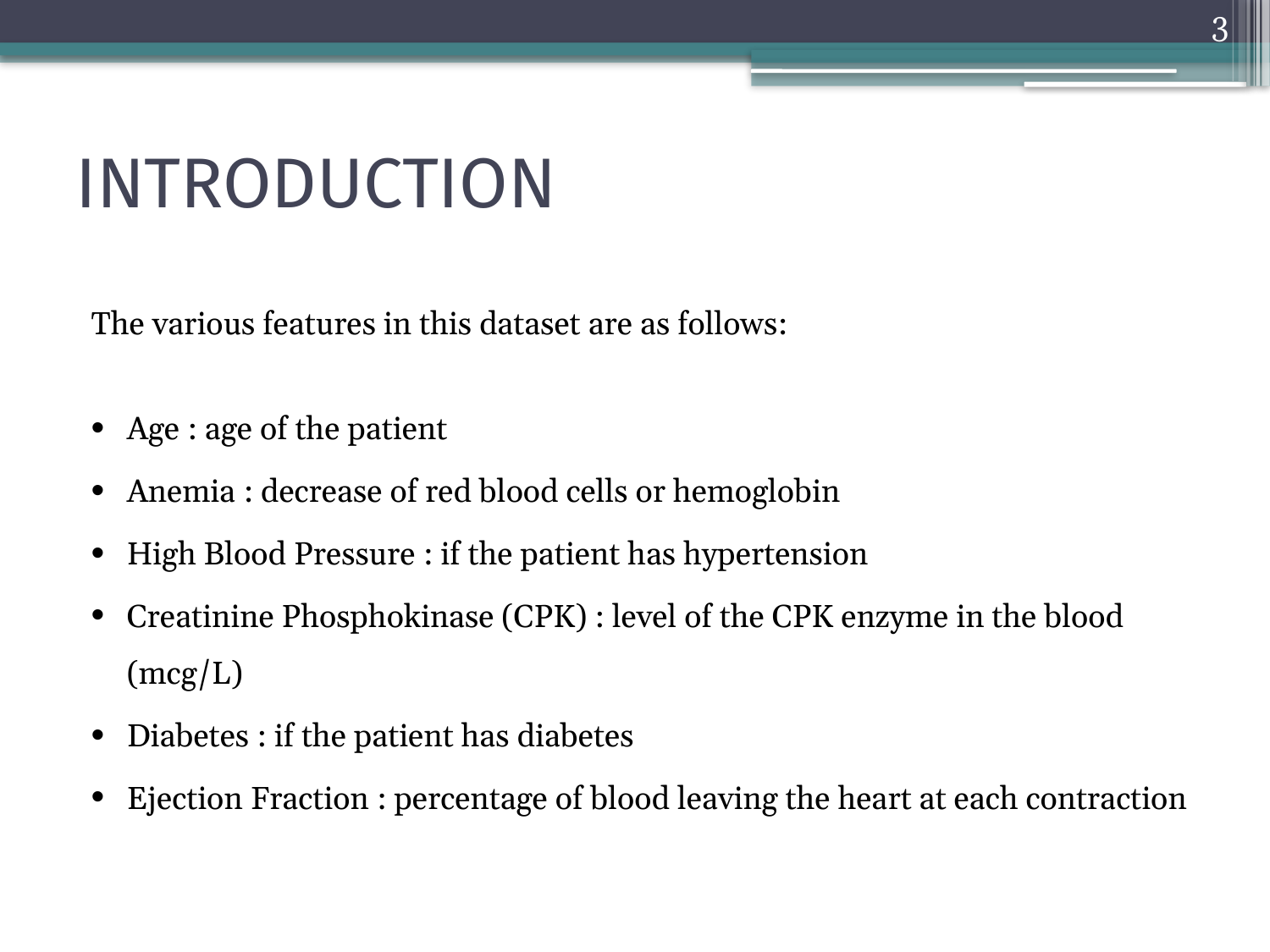

3
# INTRODUCTION
The various features in this dataset are as follows:

Age : age of the patient
Anemia : decrease of red blood cells or hemoglobin
High Blood Pressure : if the patient has hypertension
Creatinine Phosphokinase (CPK) : level of the CPK enzyme in the blood (mcg/L)
Diabetes : if the patient has diabetes
Ejection Fraction : percentage of blood leaving the heart at each contraction